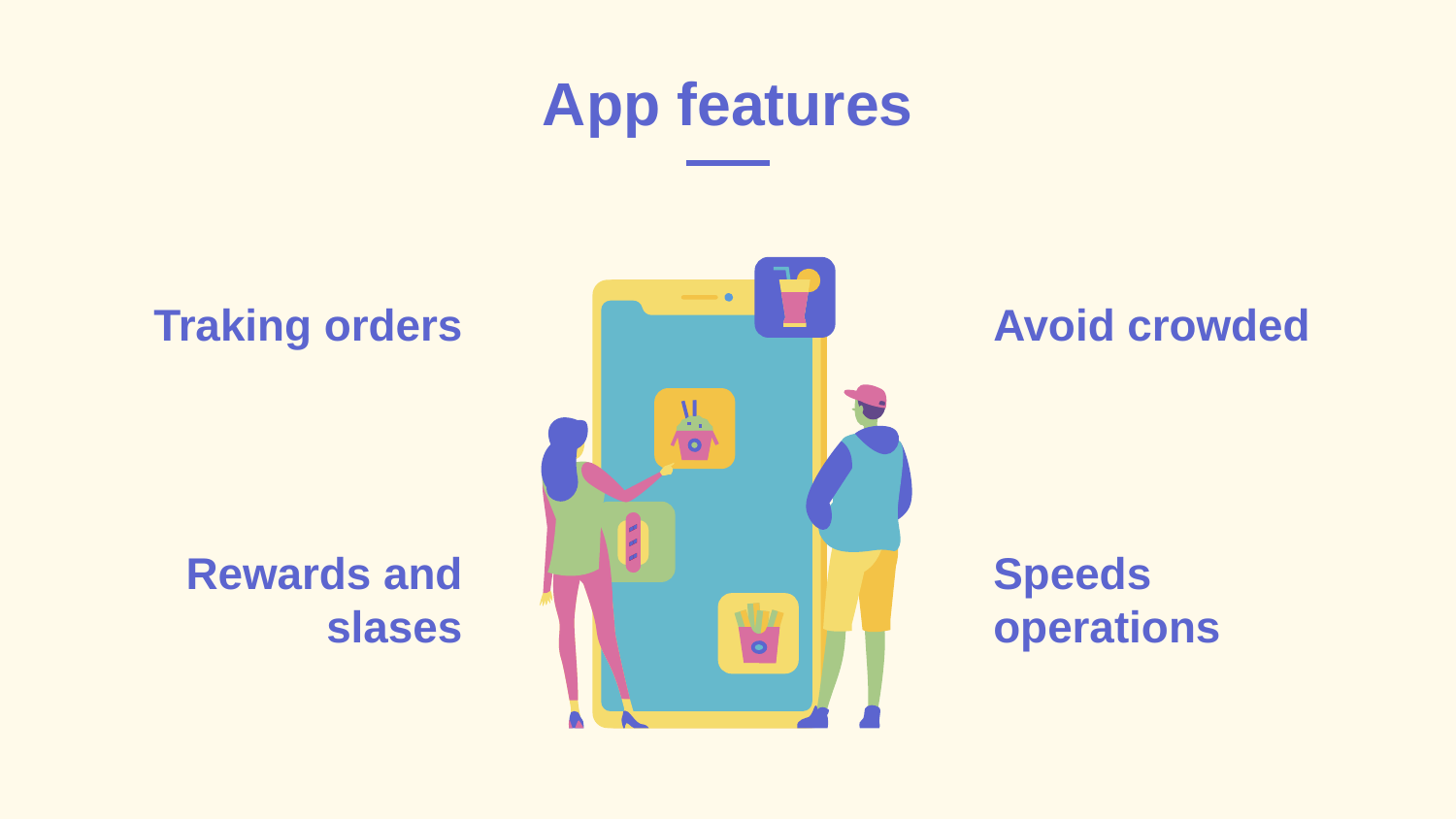

# App features

Traking orders
Avoid crowded
Rewards and slases
Speeds operations